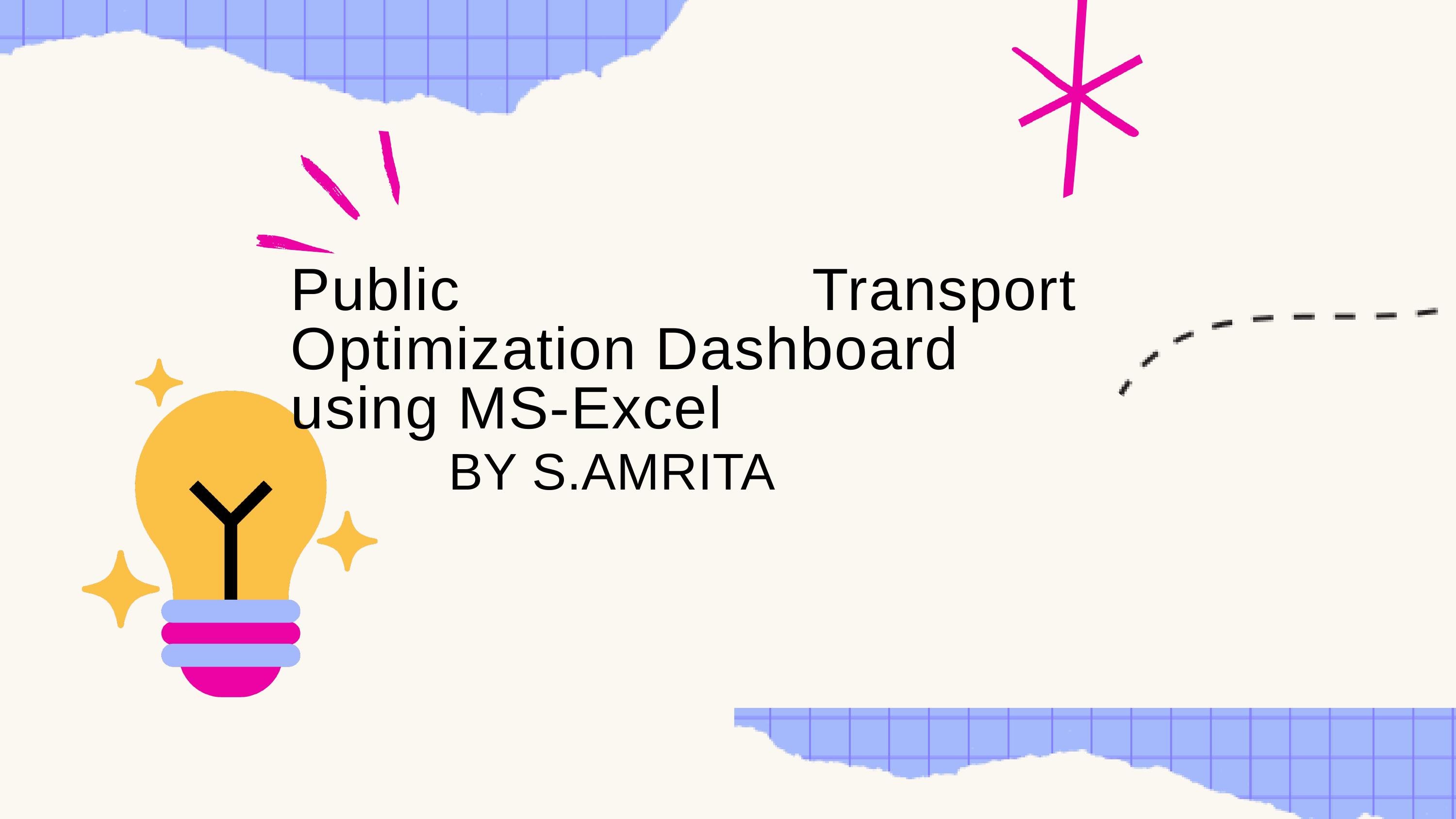

Public Transport Optimization Dashboard
using MS-Excel

BY S.AMRITA